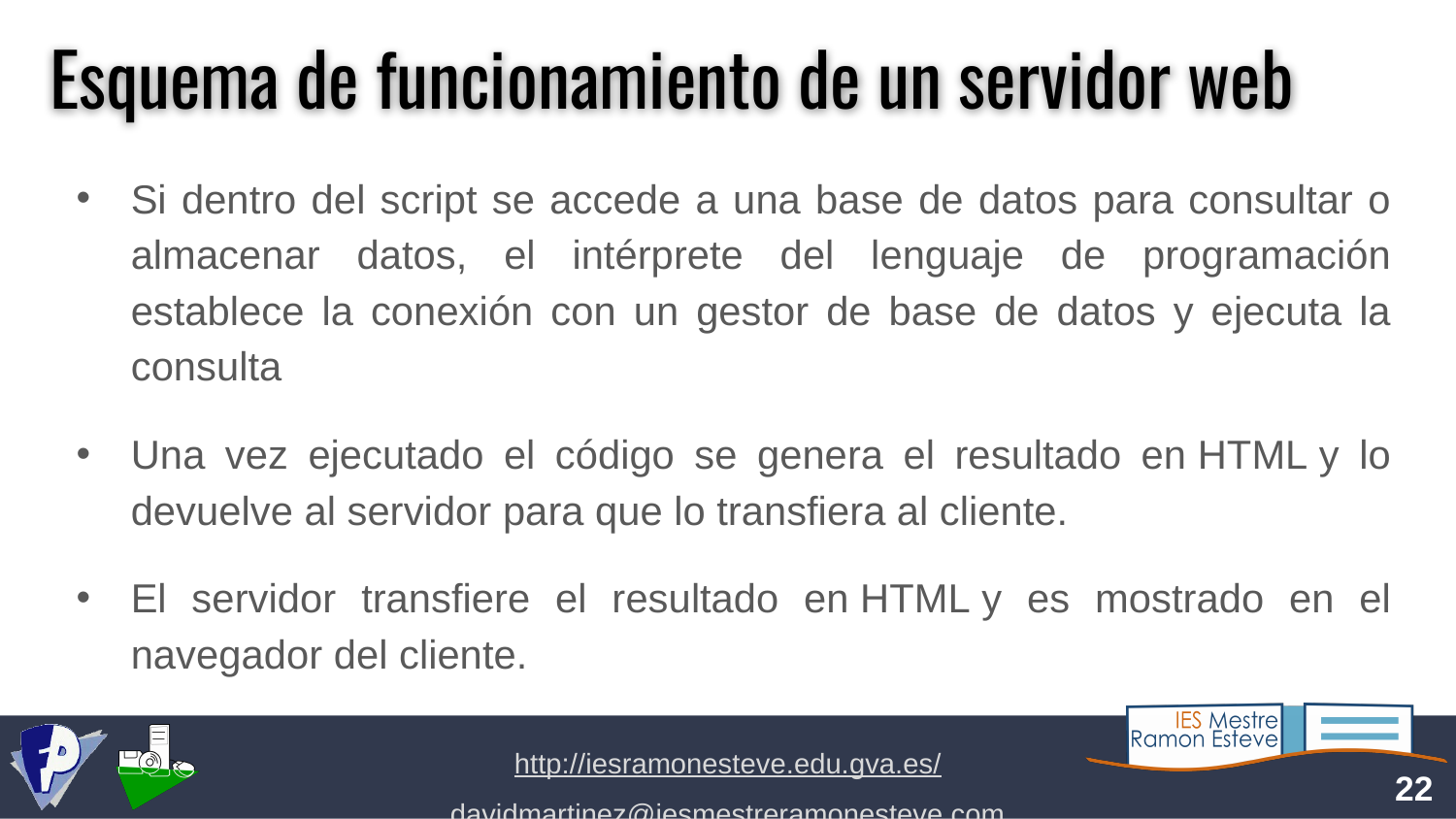

# Esquema de funcionamiento de un servidor web
Si dentro del script se accede a una base de datos para consultar o almacenar datos, el intérprete del lenguaje de programación establece la conexión con un gestor de base de datos y ejecuta la consulta
Una vez ejecutado el código se genera el resultado en HTML y lo devuelve al servidor para que lo transfiera al cliente.
El servidor transfiere el resultado en HTML y es mostrado en el navegador del cliente.

22